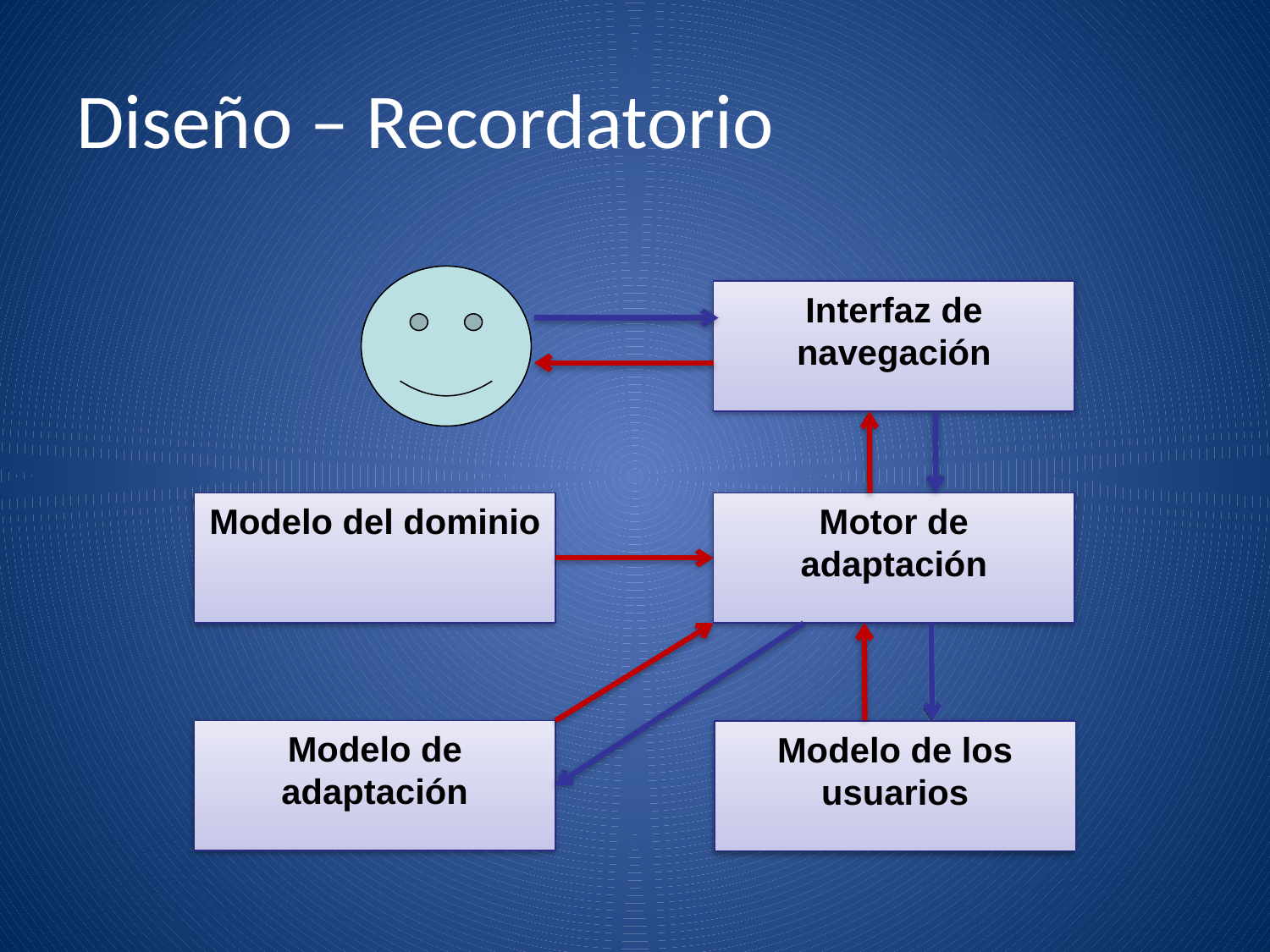

# Diseño – Recordatorio

Interfaz de navegación
Modelo del dominio
Motor de adaptación
Modelo de adaptación
Modelo de los usuarios